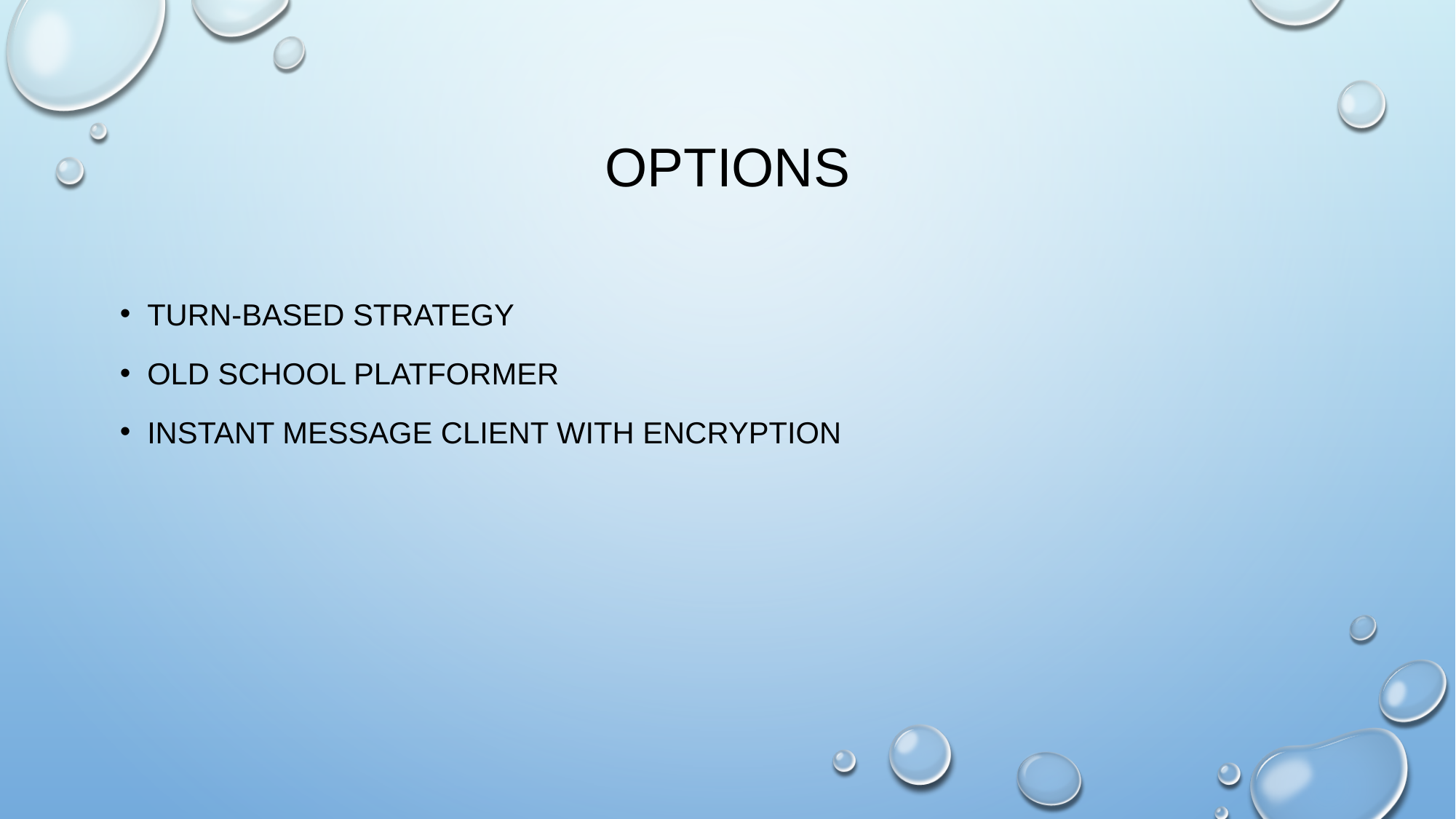

# Options
Turn-based strategy
Old school platformer
Instant message client with encryption